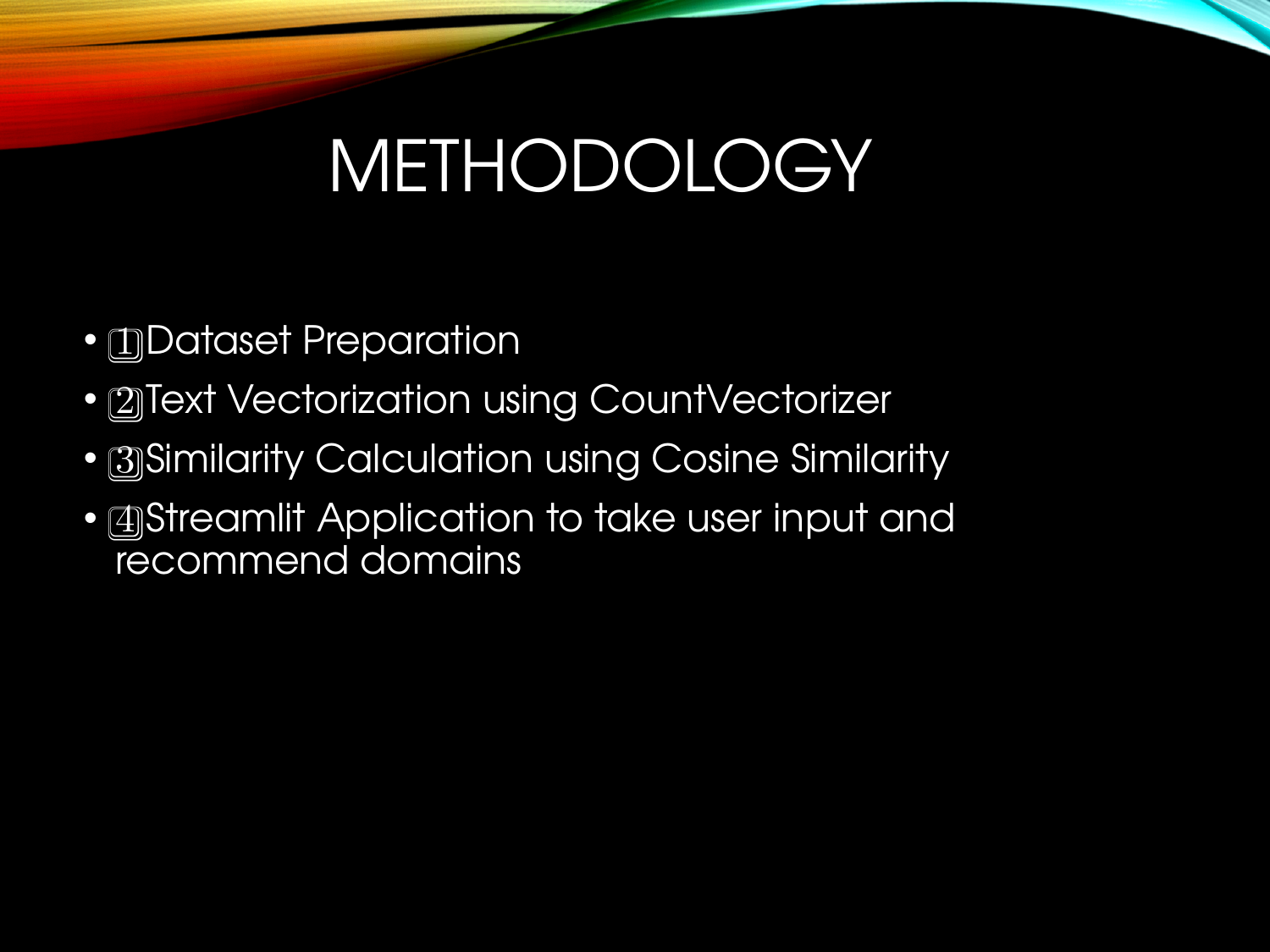

# Methodology
1️⃣ Dataset Preparation
2️⃣ Text Vectorization using CountVectorizer
3️⃣ Similarity Calculation using Cosine Similarity
4️⃣ Streamlit Application to take user input and recommend domains